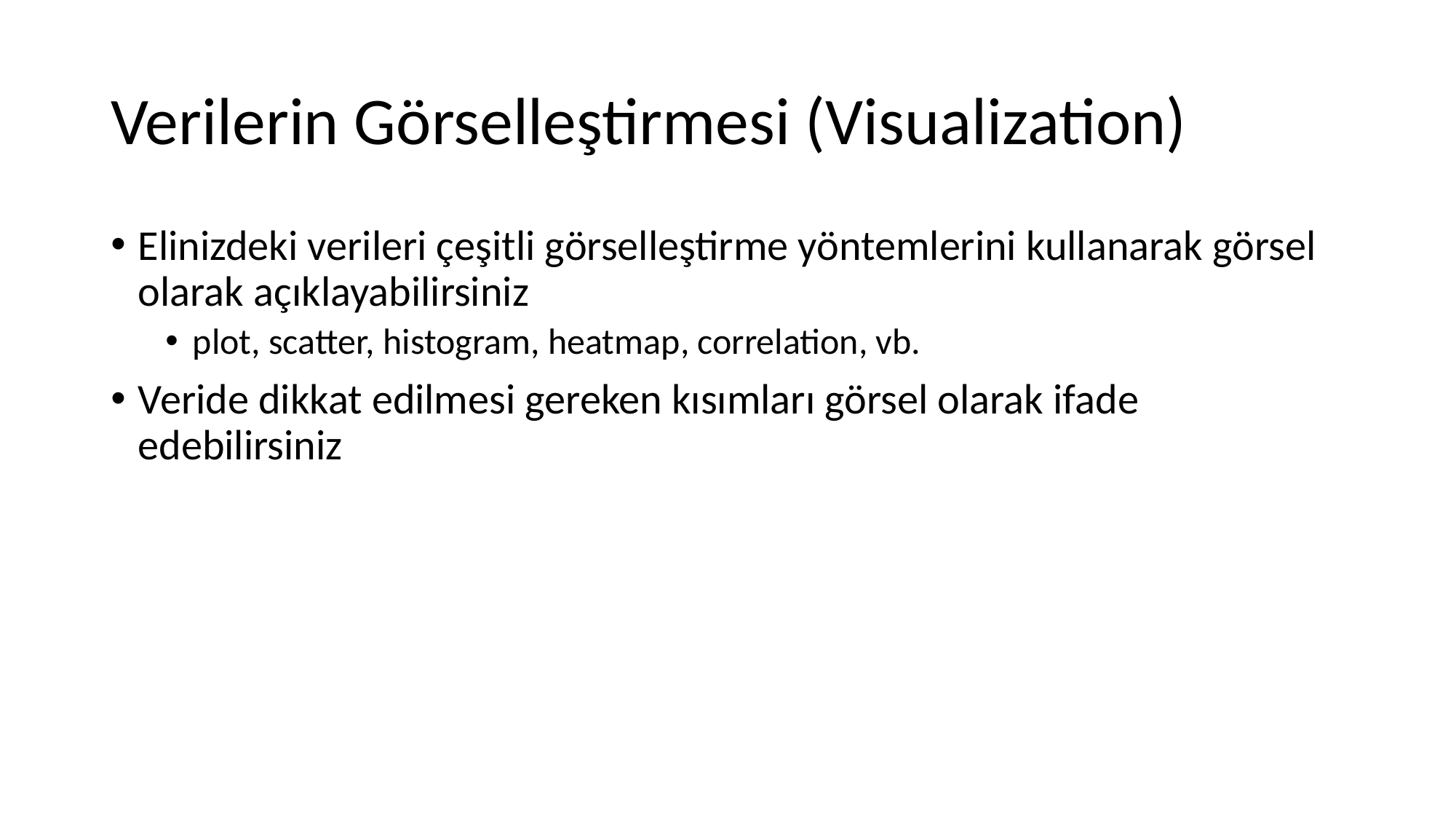

# Verilerin Görselleştirmesi (Visualization)
Elinizdeki verileri çeşitli görselleştirme yöntemlerini kullanarak görsel olarak açıklayabilirsiniz
plot, scatter, histogram, heatmap, correlation, vb.
Veride dikkat edilmesi gereken kısımları görsel olarak ifade edebilirsiniz